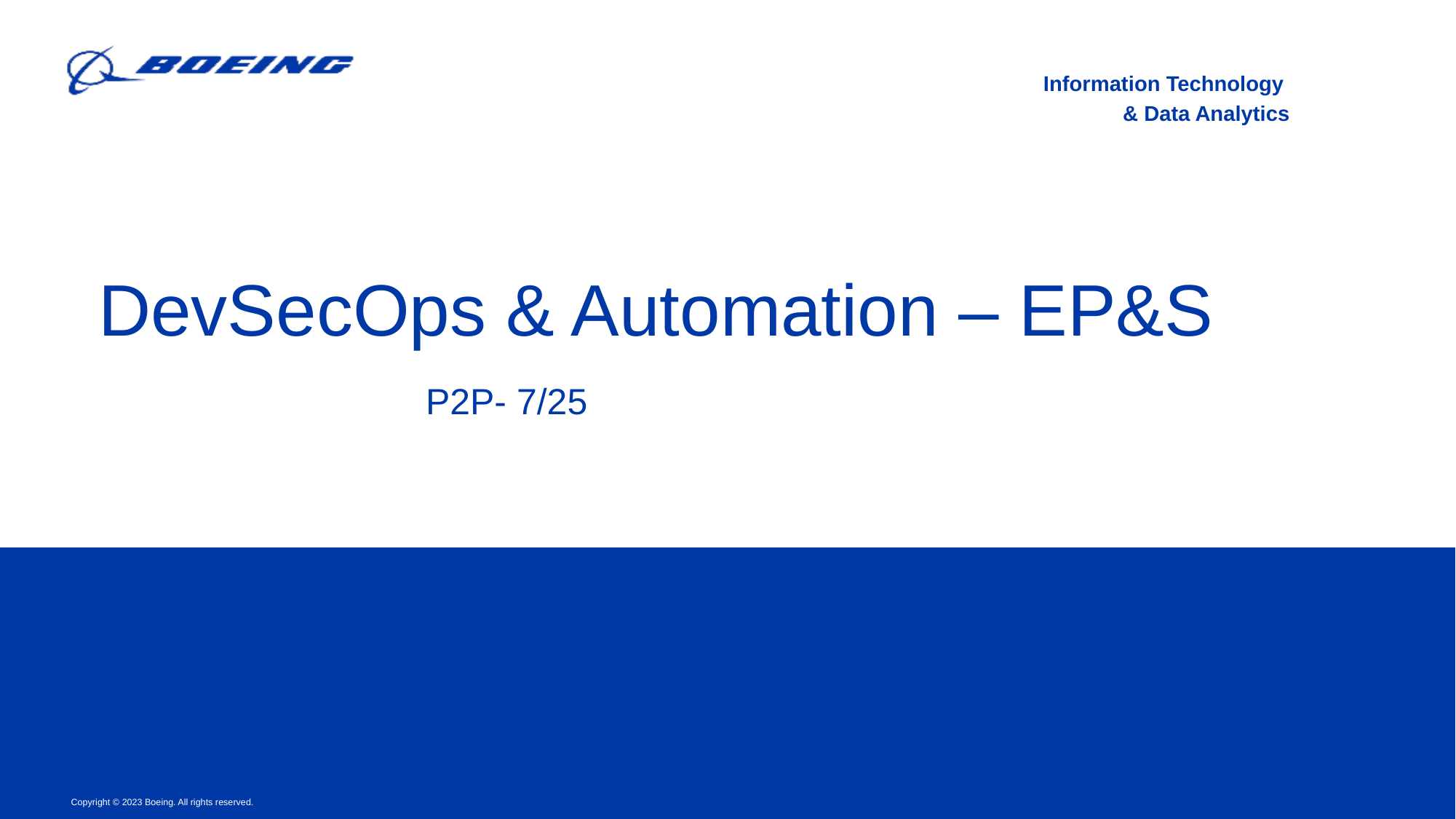

# DevSecOps & Automation – EP&S P2P- 7/25